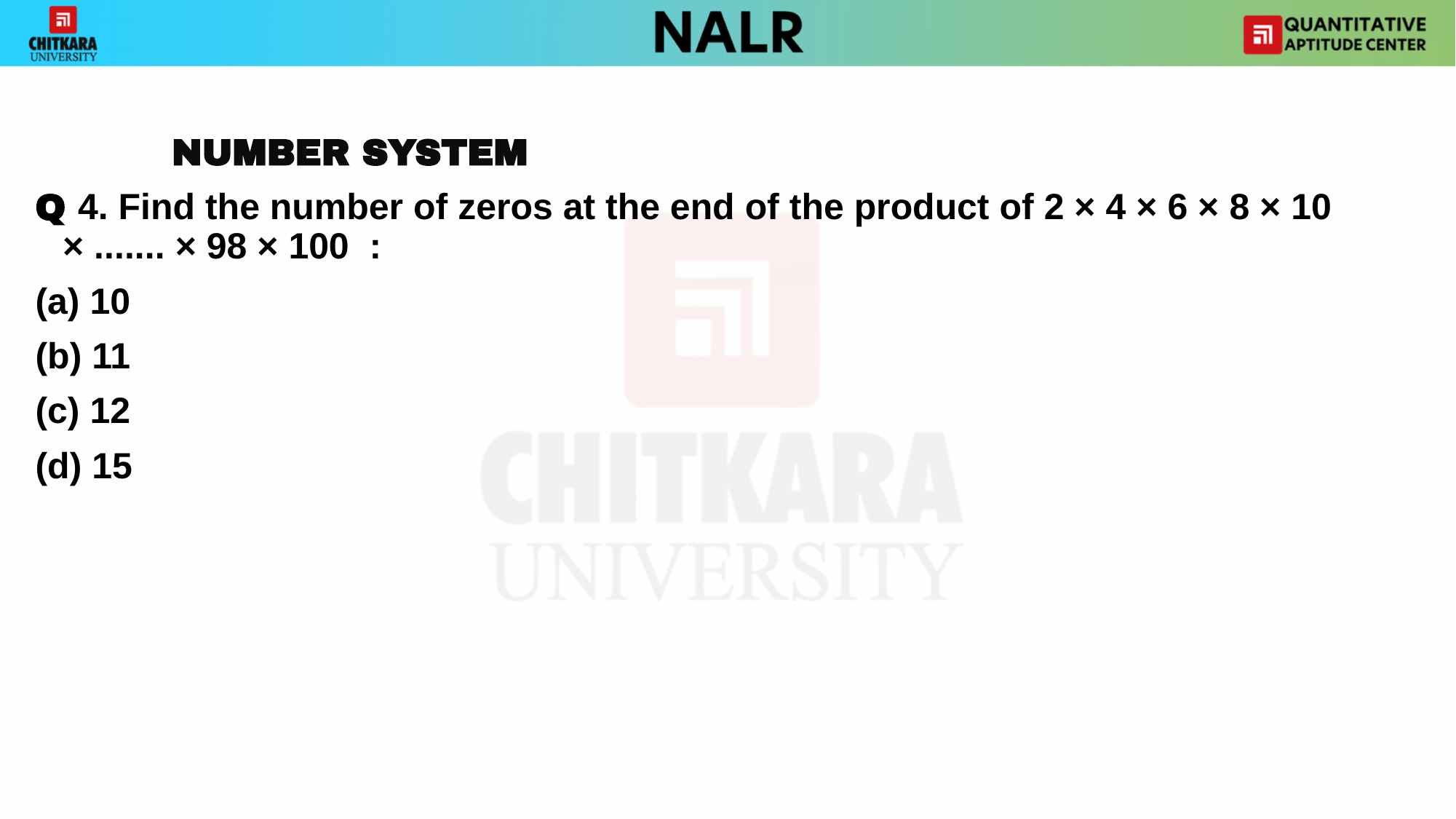

NUMBER SYSTEM
Q 4. Find the number of zeros at the end of the product of 2 × 4 × 6 × 8 × 10 × ....... × 98 × 100  :
10
(b) 11
(c) 12
(d) 15